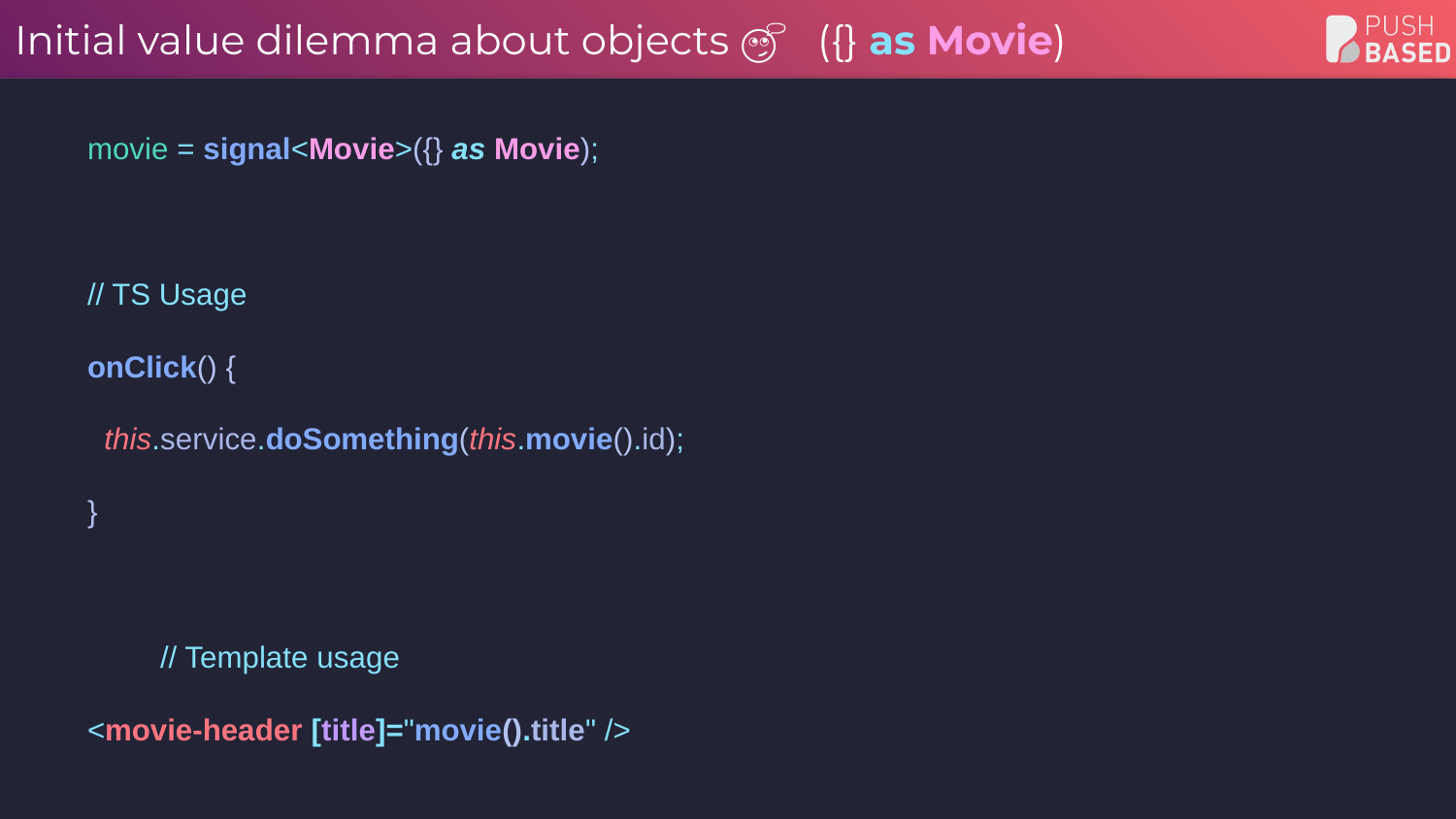

# Initial value dilemma about objects 🤔   ({} as Movie)
movie = signal<Movie>({} as Movie);

// TS Usage
onClick() {
  this.service.doSomething(this.movie().id);
}

	// Template usage
<movie-header [title]="movie().title" />